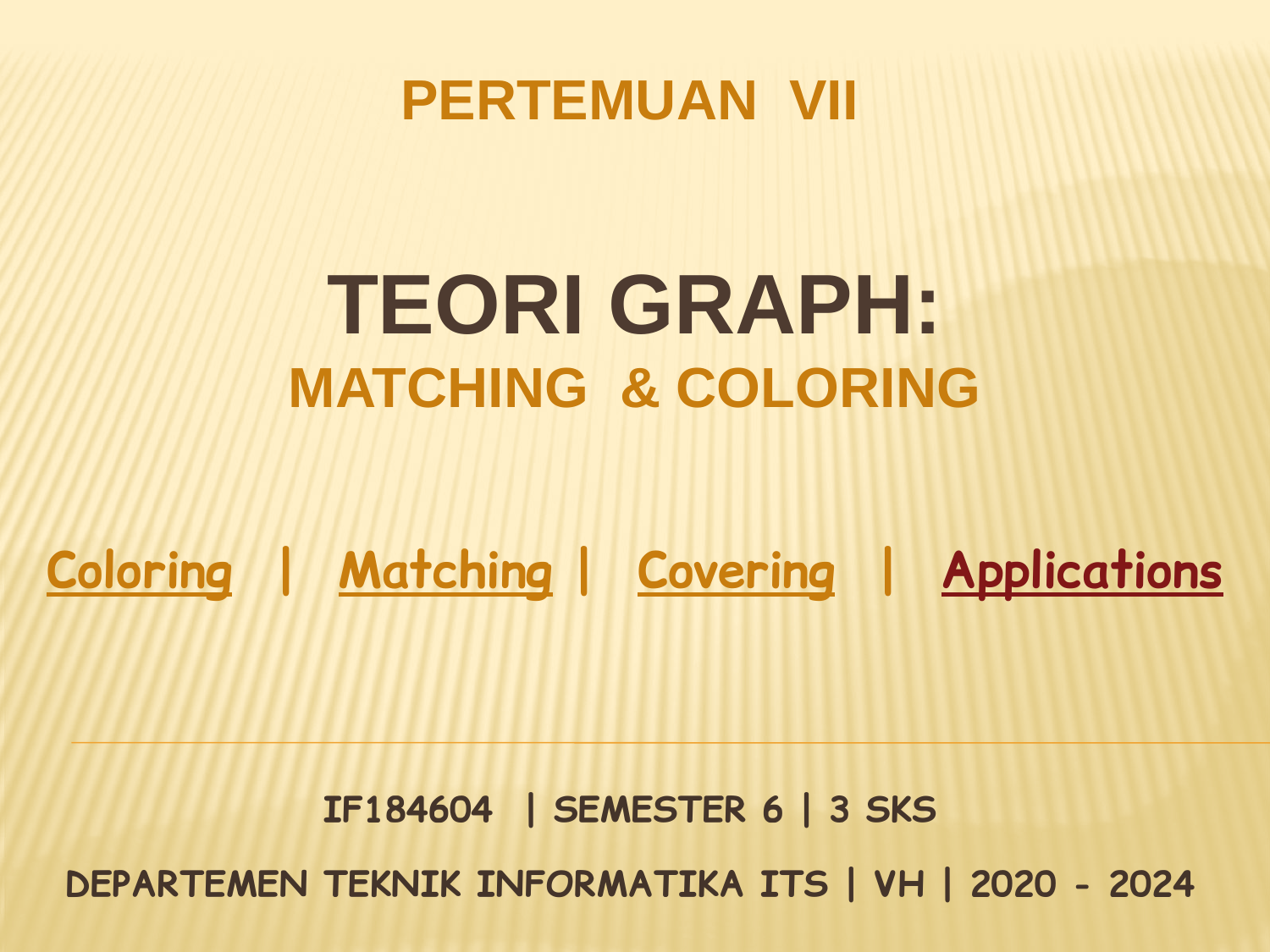

PERTEMUAN  VII
# TEORI GRAPH: matching  & coloring
Coloring  |  Matching |  Covering  |  Applications
IF184604  | SEMESTER 6 | 3 SKS
DEPARTEMEN TEKNIK INFORMATIKA ITS | VH | 2020 - 2024